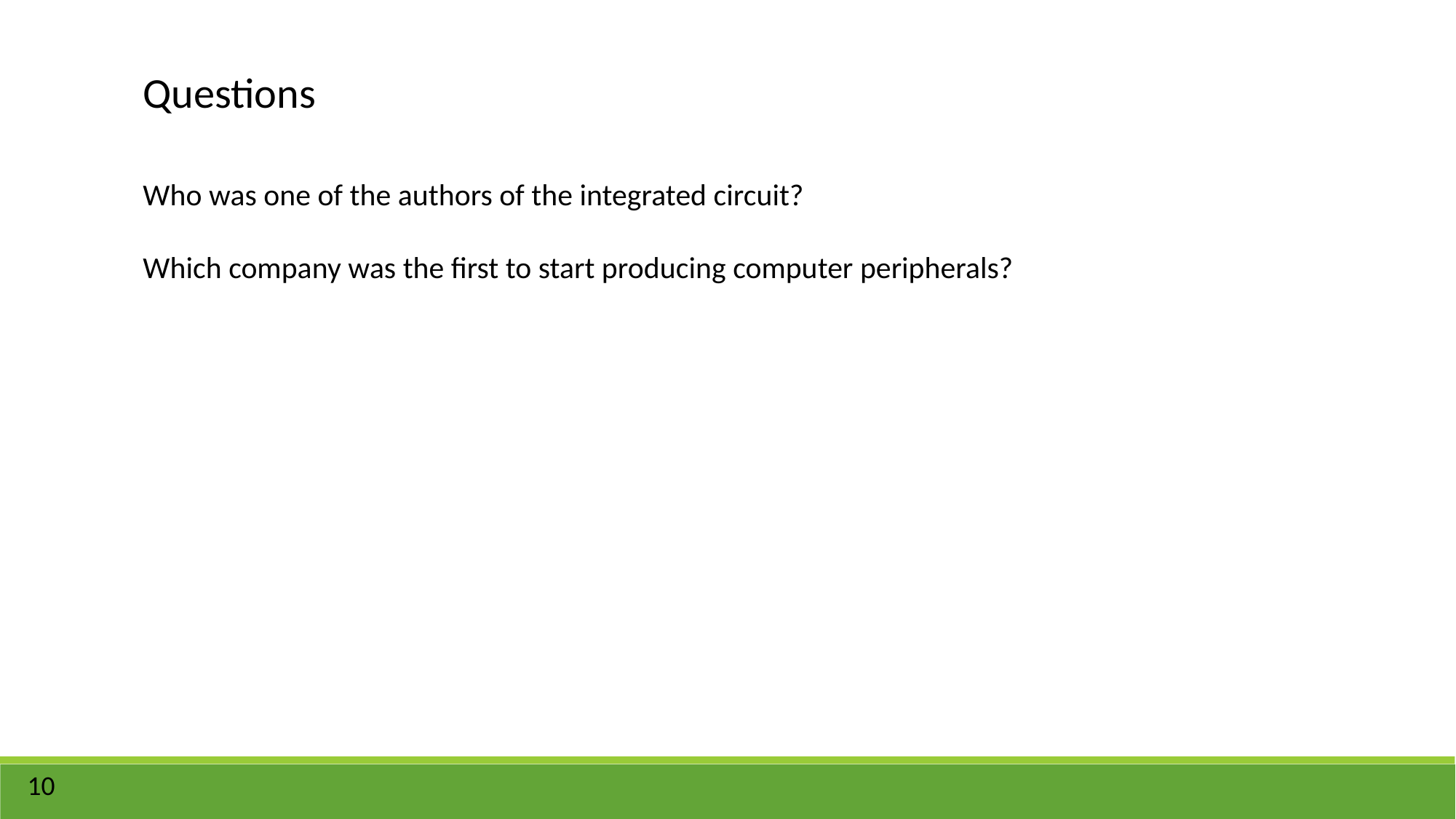

Questions
Who was one of the authors of the integrated circuit?

Which company was the first to start producing computer peripherals?
10